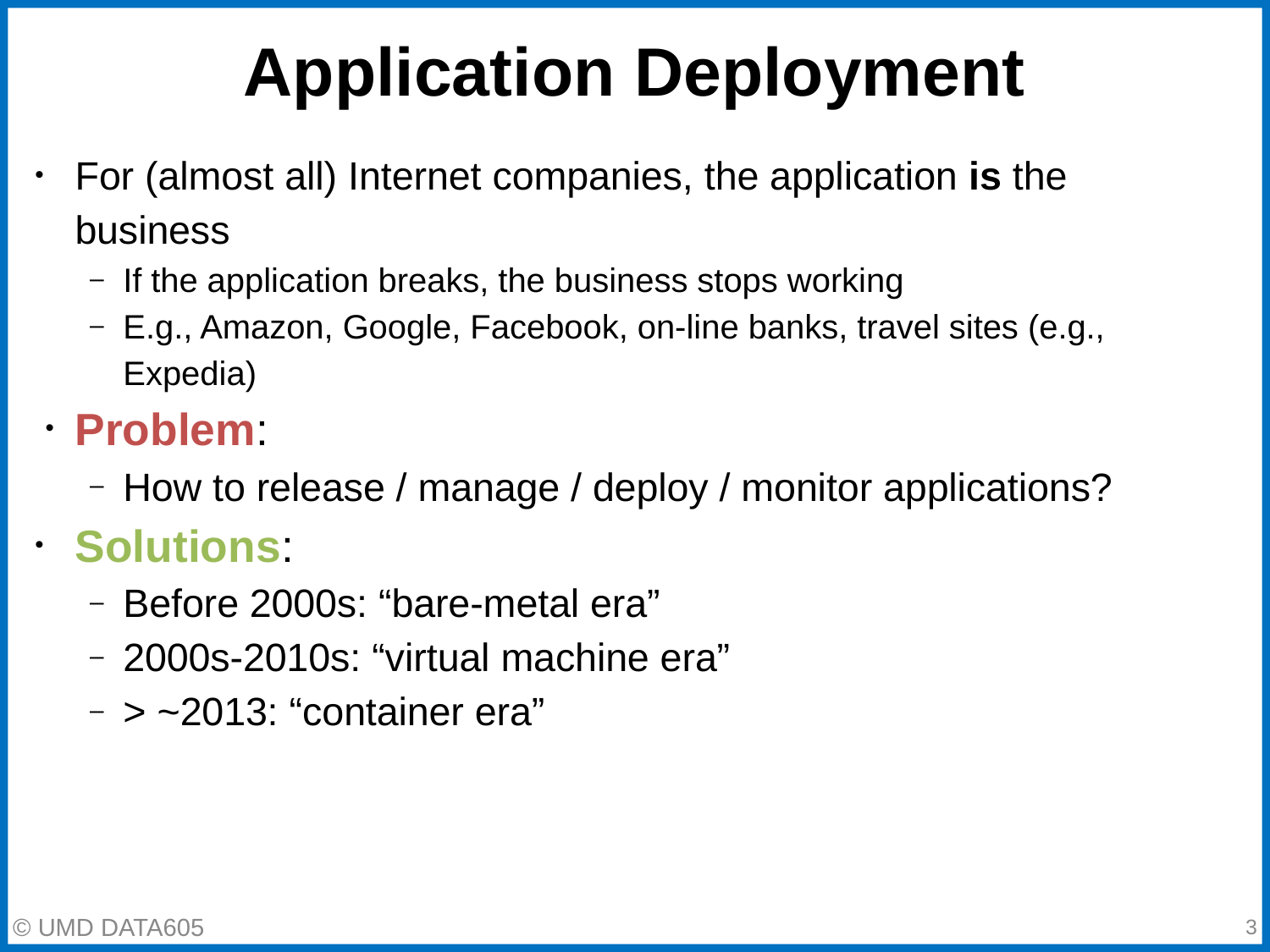

# Application Deployment
For (almost all) Internet companies, the application is the business
If the application breaks, the business stops working
E.g., Amazon, Google, Facebook, on-line banks, travel sites (e.g., Expedia)
Problem:
How to release / manage / deploy / monitor applications?
Solutions:
Before 2000s: “bare-metal era”
2000s-2010s: “virtual machine era”
> ~2013: “container era”
3